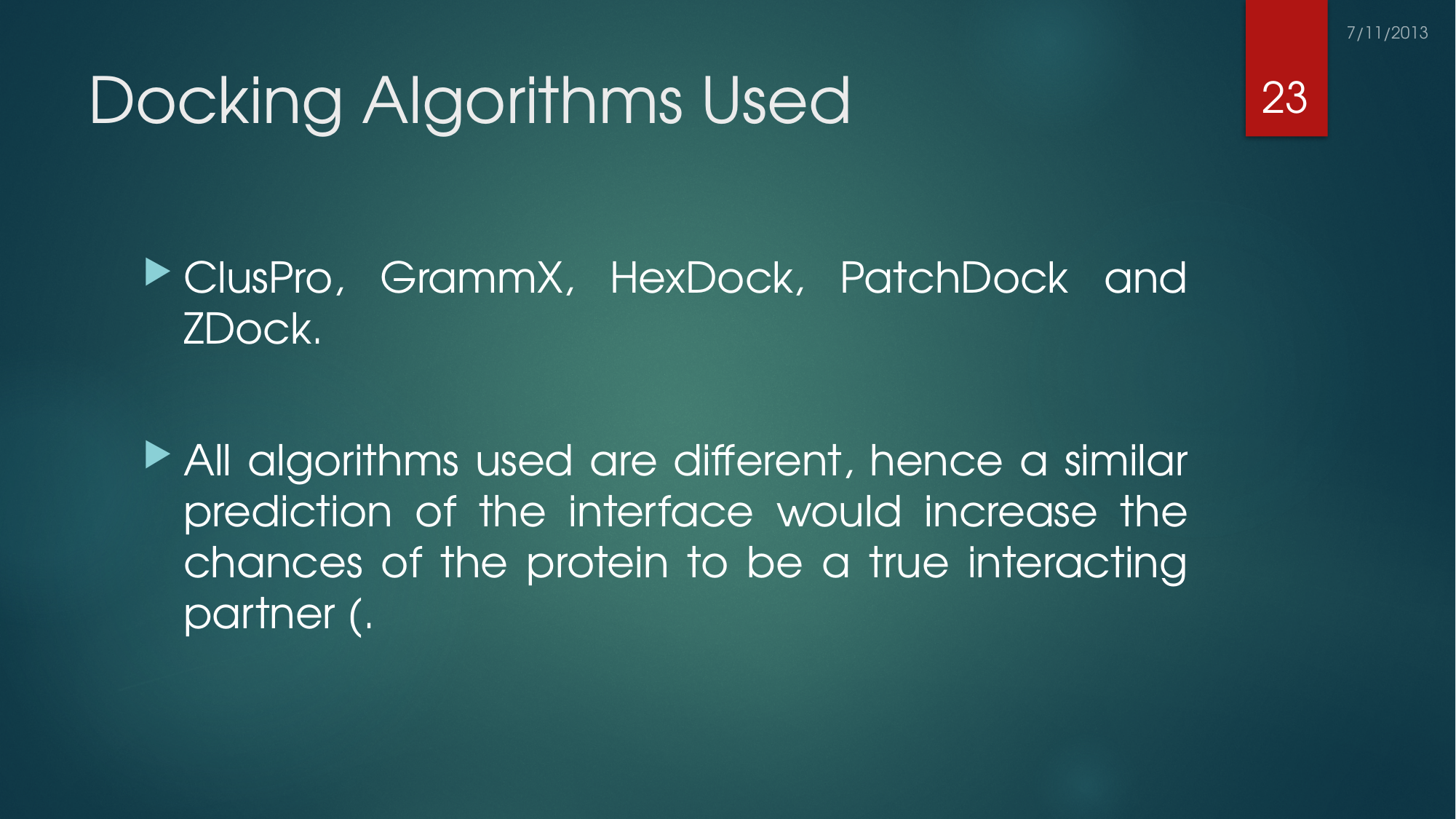

7/11/2013
23
# Docking Algorithms Used
ClusPro, GrammX, HexDock, PatchDock and ZDock.

All algorithms used are different, hence a similar prediction of the interface would increase the chances of the protein to be a true interacting partner (.